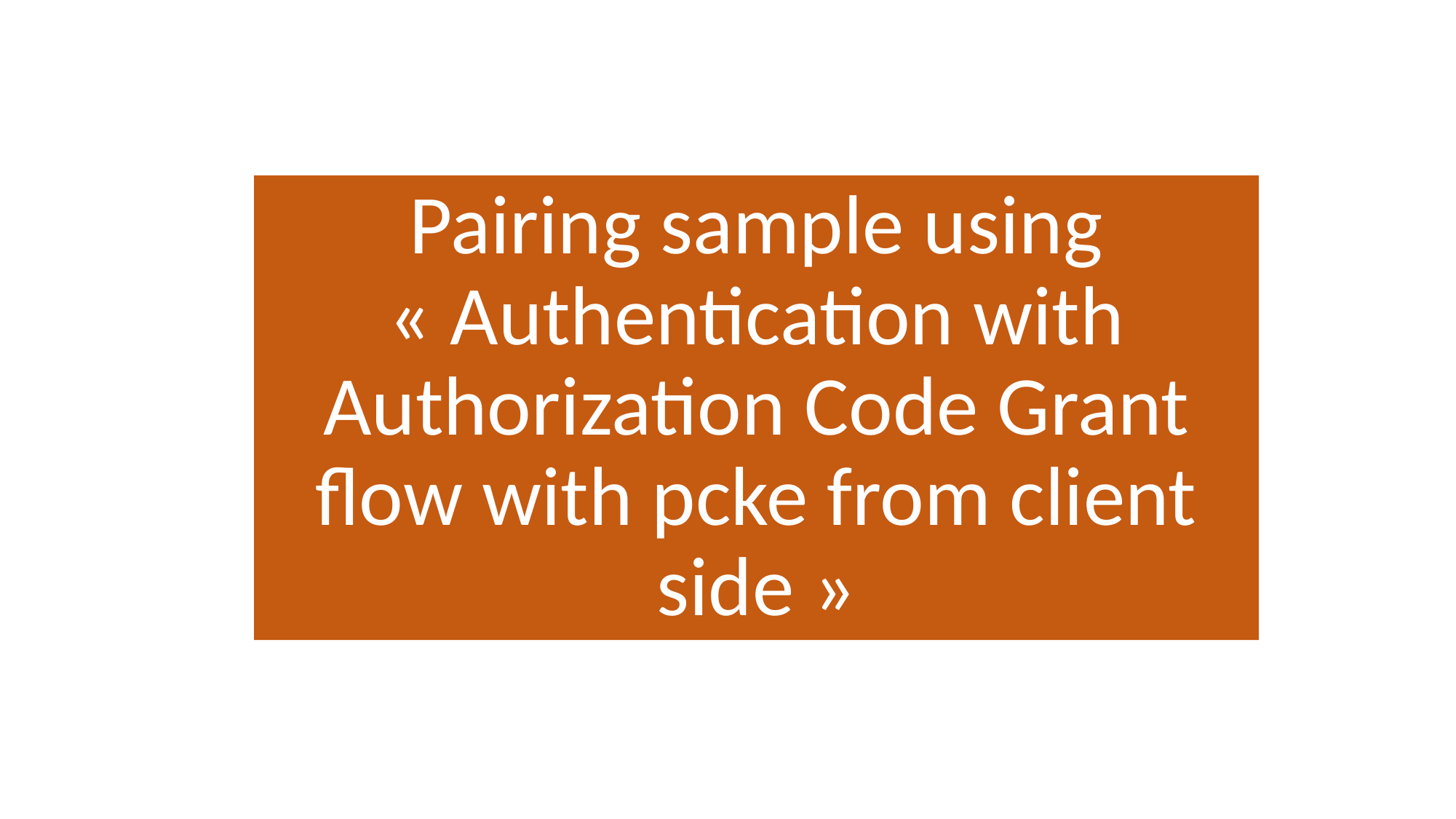

#
Pairing sample using « Authentication with Authorization Code Grant flow with pcke from client side »